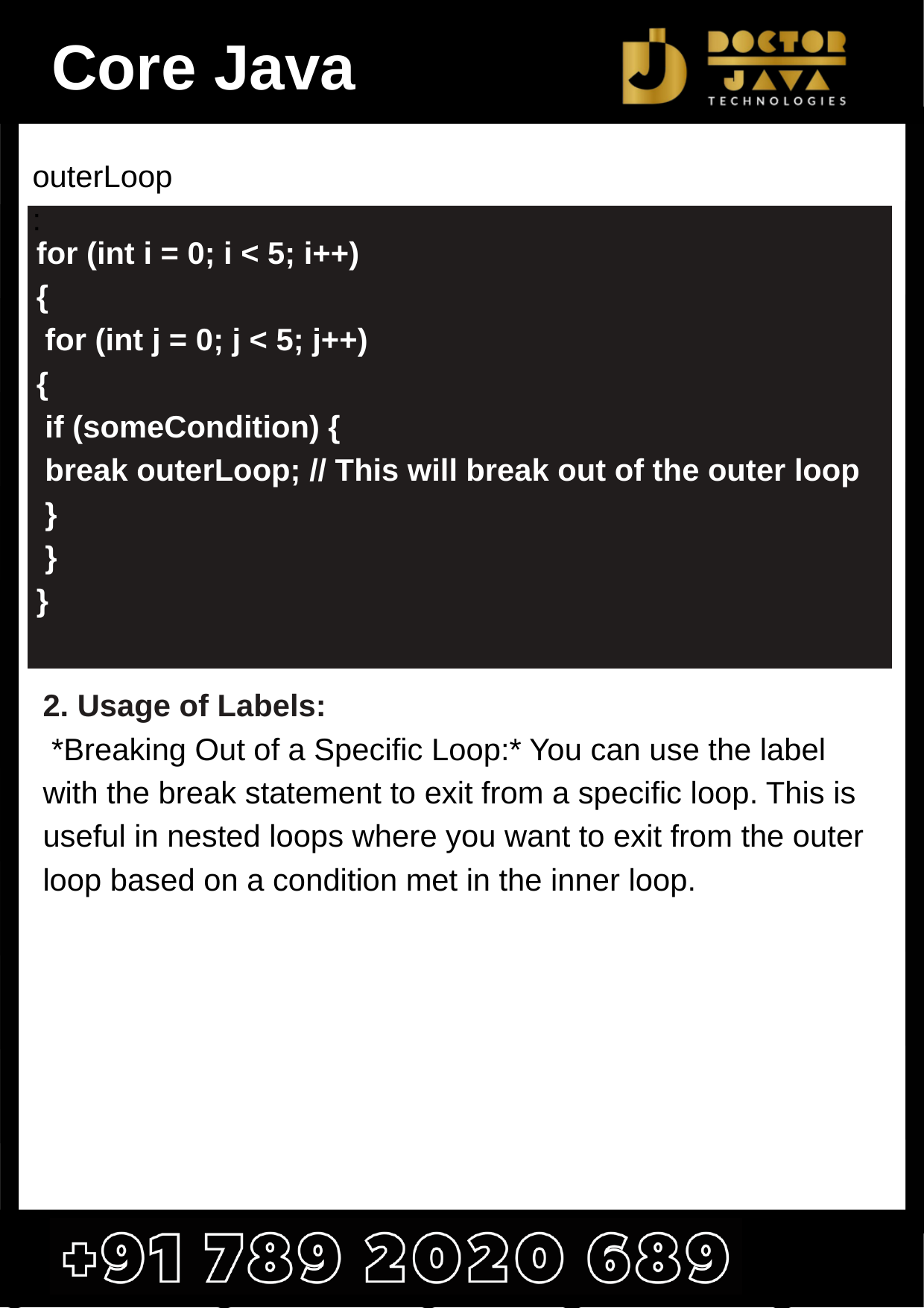

Core Java

outerLoop:

for (int i = 0; i < 5; i++)
{
 for (int j = 0; j < 5; j++)
{
 if (someCondition) {
 break outerLoop; // This will break out of the outer loop
 }
 }
}

2. Usage of Labels:
 *Breaking Out of a Specific Loop:* You can use the label with the break statement to exit from a specific loop. This is useful in nested loops where you want to exit from the outer loop based on a condition met in the inner loop.